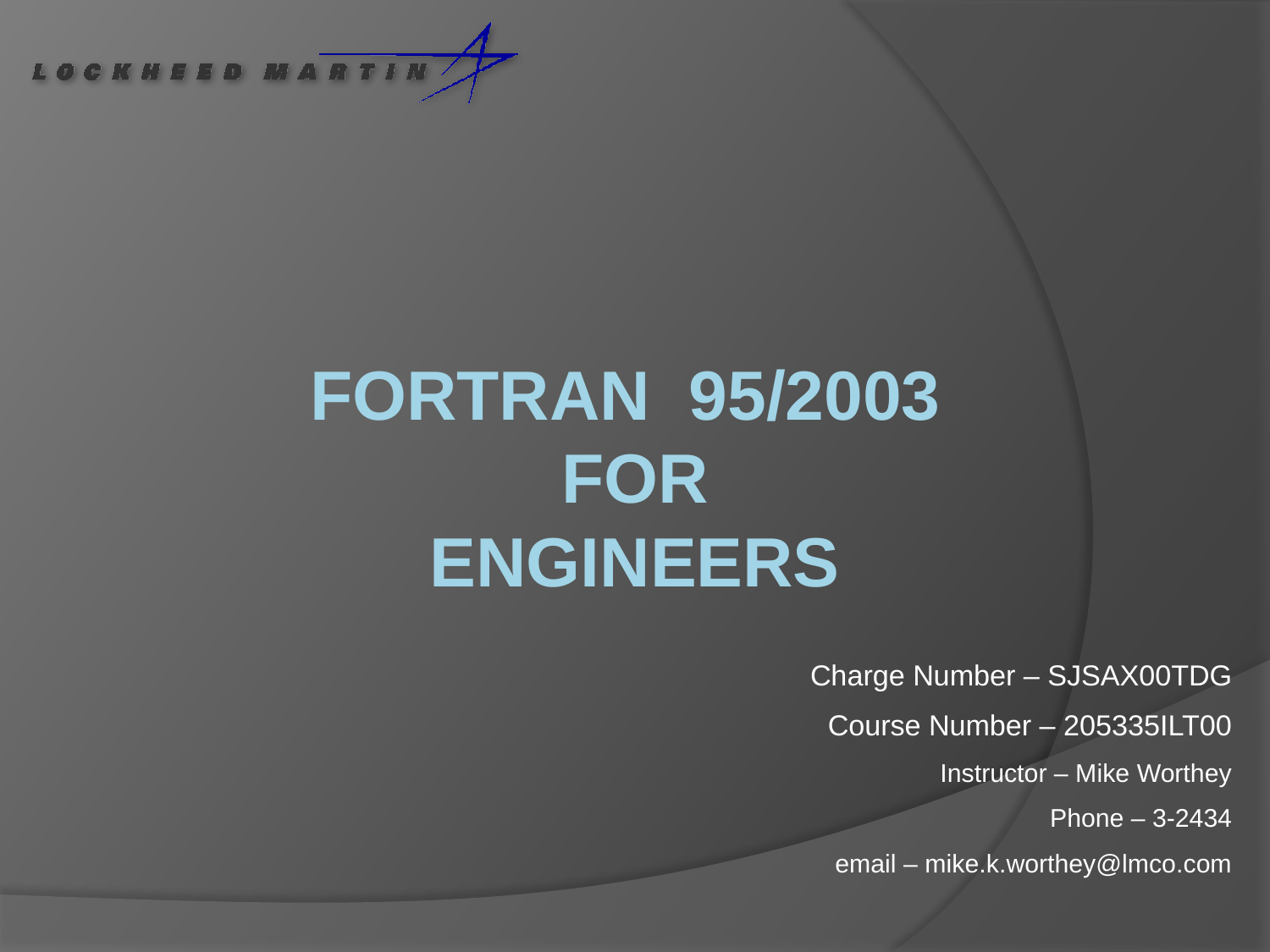

# FORTRAN  95/2003 For Engineers
Charge Number – SJSAX00TDG
Course Number – 205335ILT00
Instructor – Mike Worthey
Phone – 3-2434
email – mike.k.worthey@lmco.com